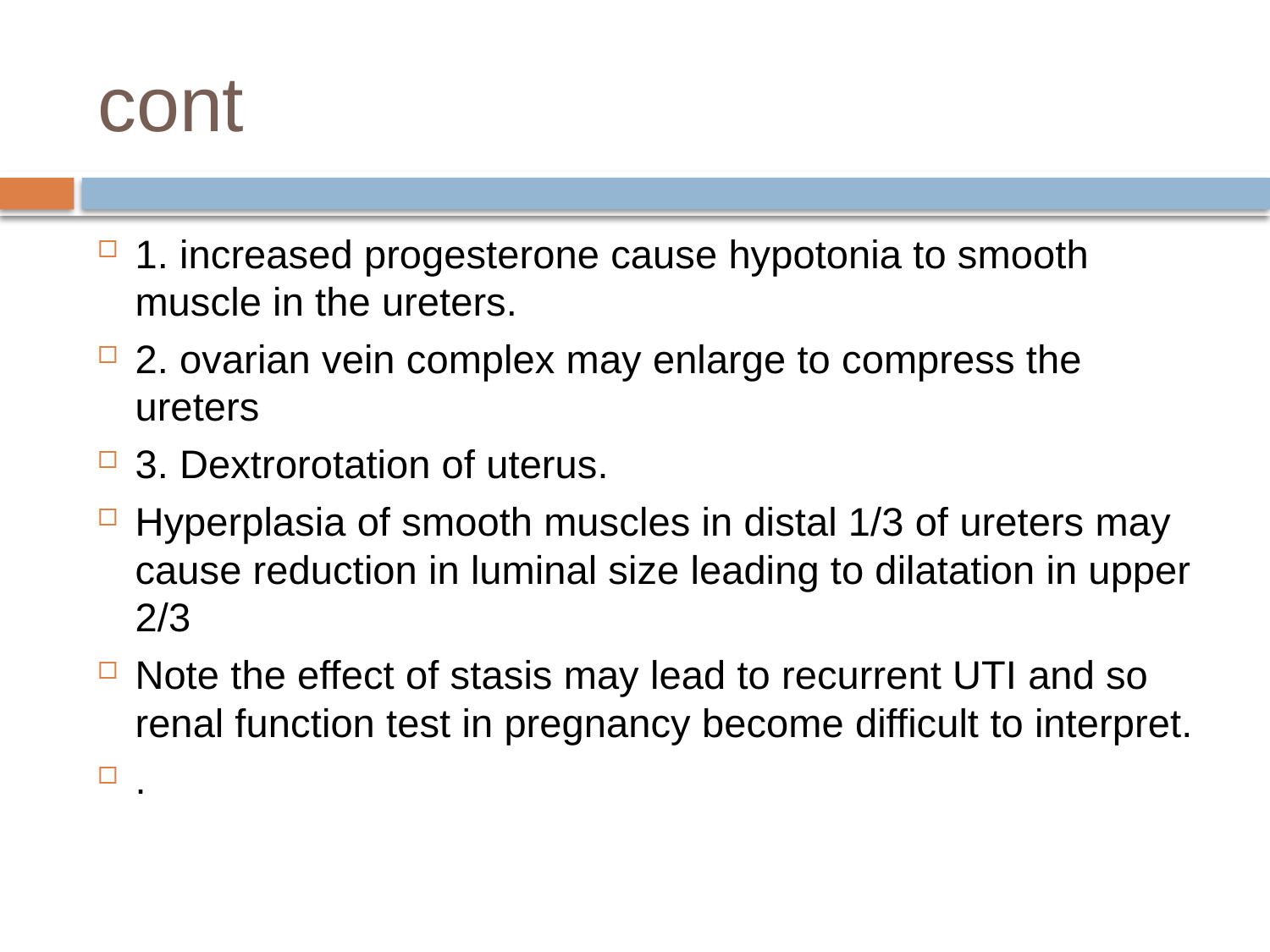

# cont
1. increased progesterone cause hypotonia to smooth muscle in the ureters.
2. ovarian vein complex may enlarge to compress the ureters
3. Dextrorotation of uterus.
Hyperplasia of smooth muscles in distal 1/3 of ureters may cause reduction in luminal size leading to dilatation in upper 2/3
Note the effect of stasis may lead to recurrent UTI and so renal function test in pregnancy become difficult to interpret.
.